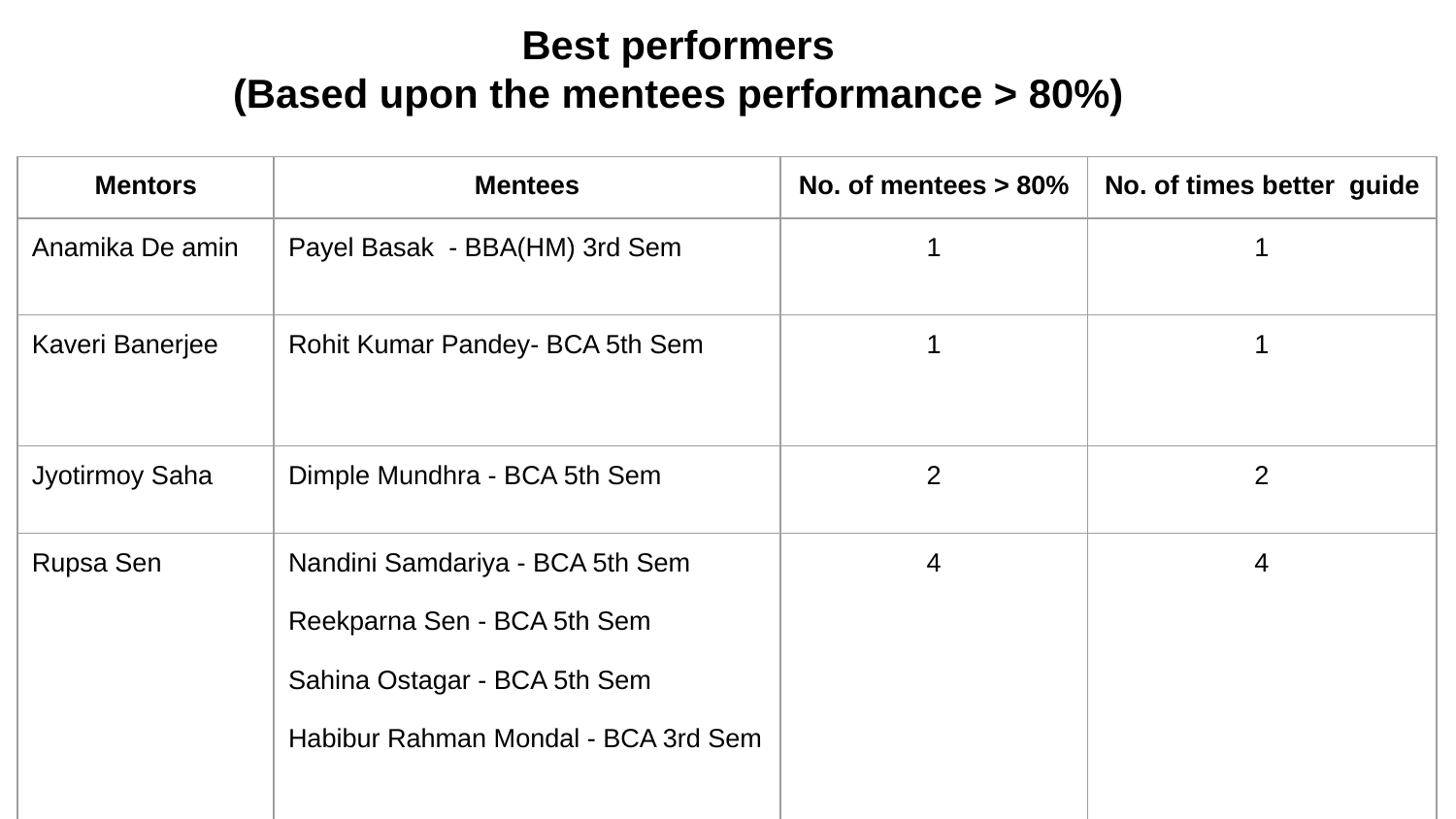

# Best performers
(Based upon the mentees performance > 80%)

| Mentors | Mentees | No. of mentees > 80% | No. of times better guide |
| --- | --- | --- | --- |
| Anamika De amin | Payel Basak - BBA(HM) 3rd Sem | 1 | 1 |
| Kaveri Banerjee | Rohit Kumar Pandey- BCA 5th Sem | 1 | 1 |
| Jyotirmoy Saha | Dimple Mundhra - BCA 5th Sem | 2 | 2 |
| Rupsa Sen | Nandini Samdariya - BCA 5th Sem Reekparna Sen - BCA 5th Sem Sahina Ostagar - BCA 5th Sem Habibur Rahman Mondal - BCA 3rd Sem | 4 | 4 |